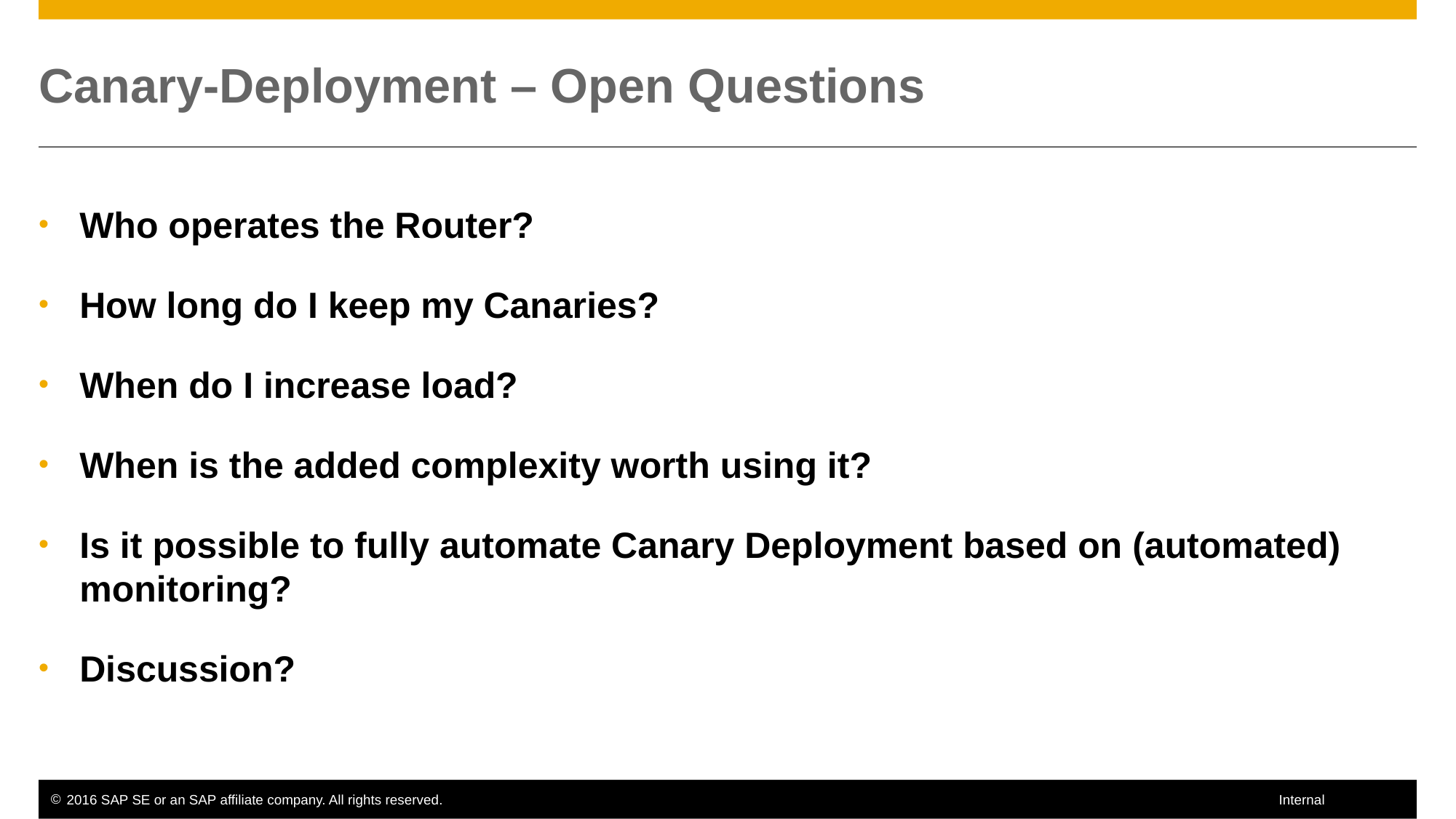

# Canary-Deployment – Open Questions
Who operates the Router?
How long do I keep my Canaries?
When do I increase load?
When is the added complexity worth using it?
Is it possible to fully automate Canary Deployment based on (automated) monitoring?
Discussion?